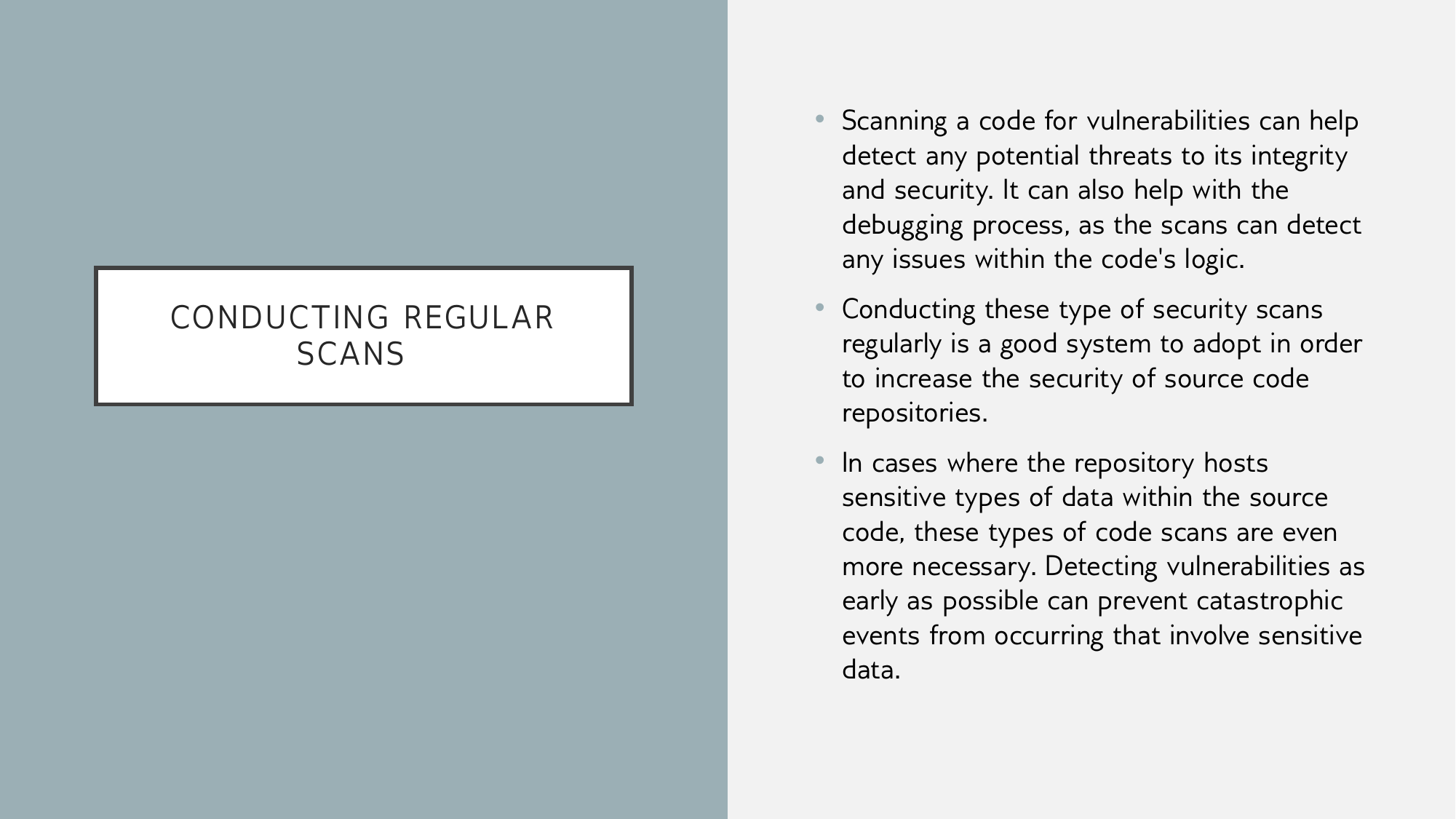

Scanning a code for vulnerabilities can help detect any potential threats to its integrity and security. It can also help with the debugging process, as the scans can detect any issues within the code's logic.
Conducting these type of security scans regularly is a good system to adopt in order to increase the security of source code repositories.
In cases where the repository hosts sensitive types of data within the source code, these types of code scans are even more necessary. Detecting vulnerabilities as early as possible can prevent catastrophic events from occurring that involve sensitive data.

# Conducting regular scans